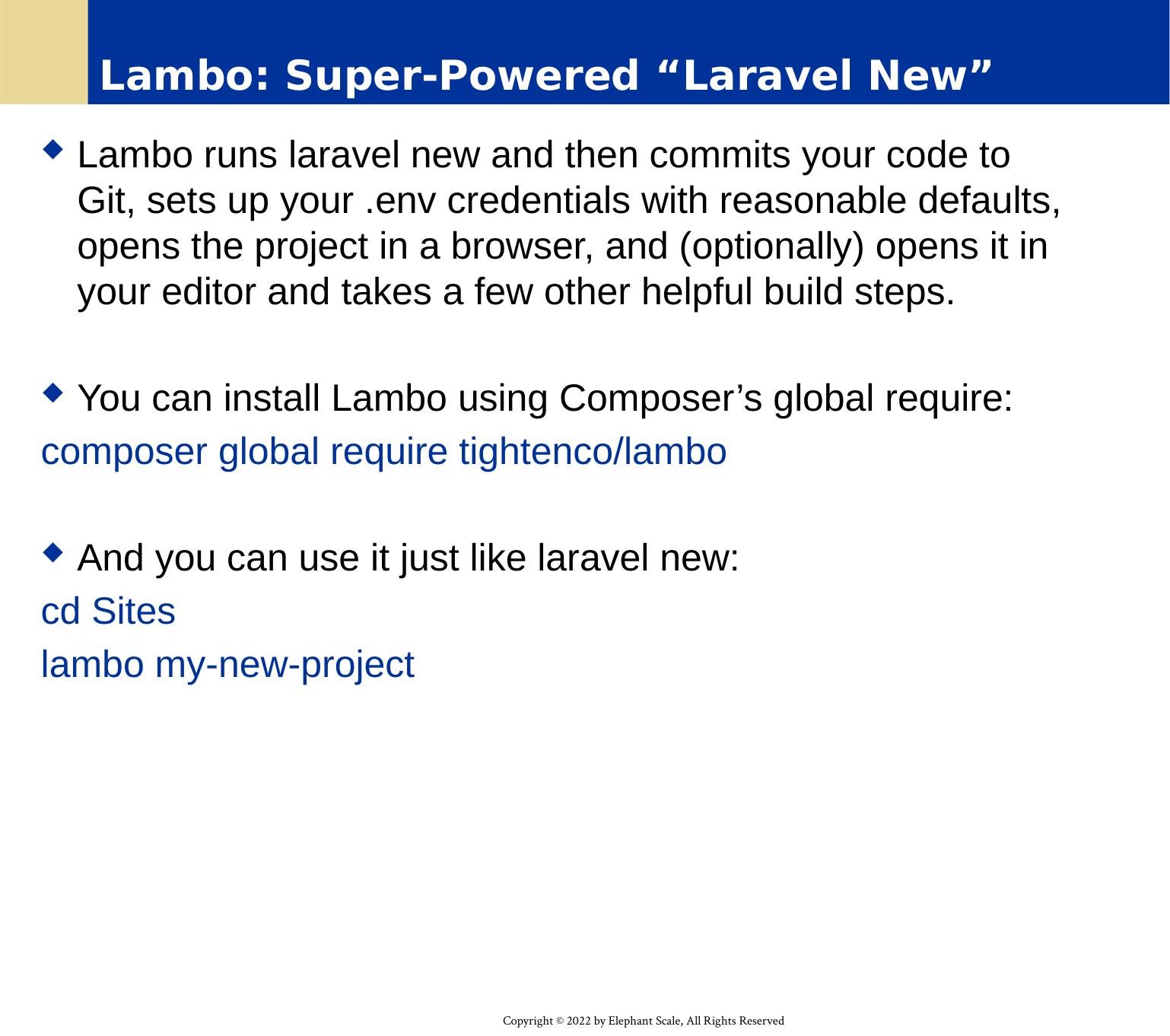

# Lambo: Super-Powered “Laravel New”
Lambo runs laravel new and then commits your code to Git, sets up your .env credentials with reasonable defaults, opens the project in a browser, and (optionally) opens it in your editor and takes a few other helpful build steps.

You can install Lambo using Composer’s global require:
composer global require tightenco/lambo

And you can use it just like laravel new:
cd Sites
lambo my-new-project
Copyright © 2022 by Elephant Scale, All Rights Reserved